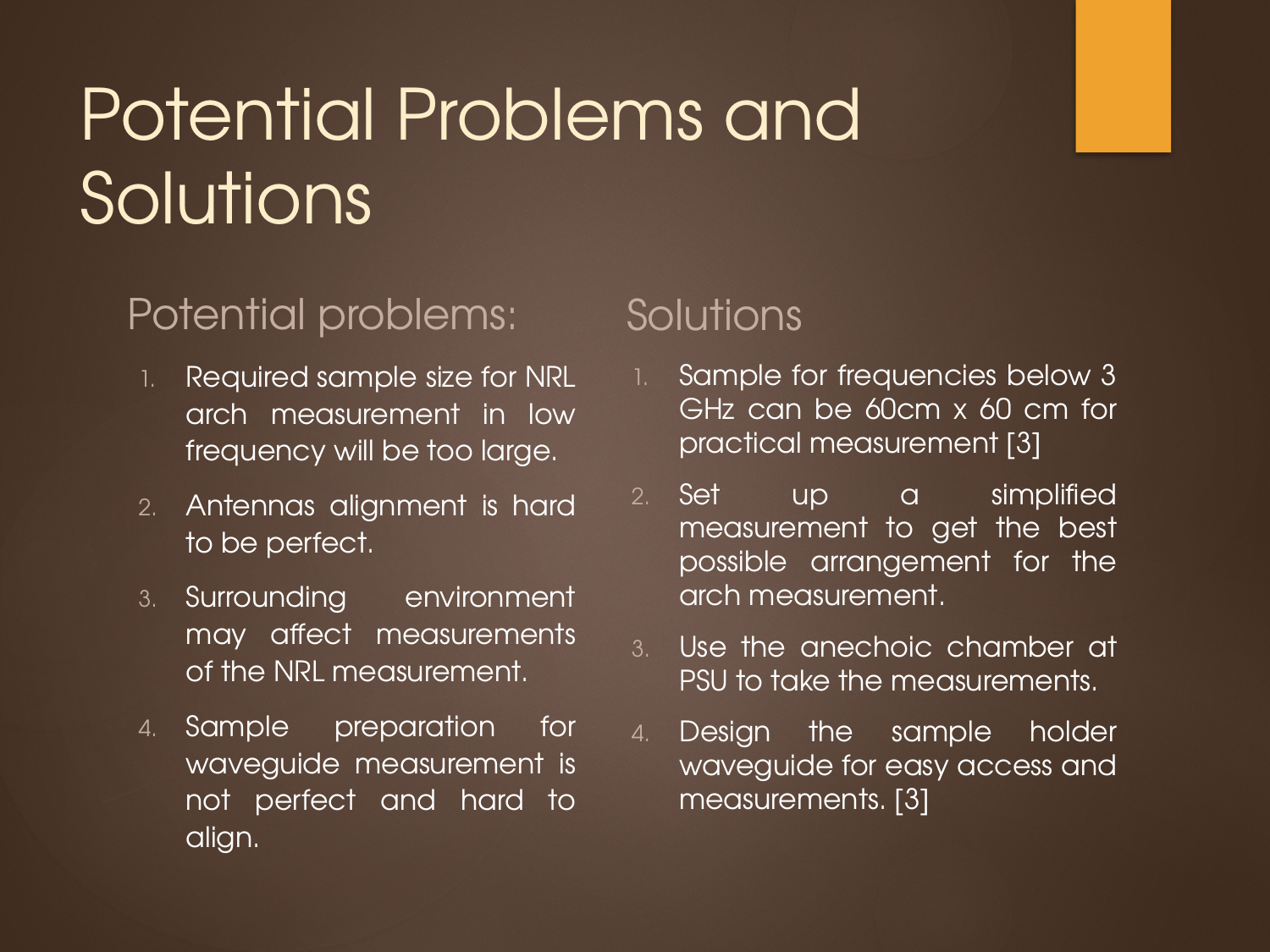

# Potential Problems and Solutions
Potential problems:
Solutions
Required sample size for NRL arch measurement in low frequency will be too large.
Antennas alignment is hard to be perfect.
Surrounding environment may affect measurements of the NRL measurement.
Sample preparation for waveguide measurement is not perfect and hard to align.

Sample for frequencies below 3 GHz can be 60cm x 60 cm for practical measurement [3]
Set up a simplified measurement to get the best possible arrangement for the arch measurement.
Use the anechoic chamber at PSU to take the measurements.
Design the sample holder waveguide for easy access and measurements. [3]